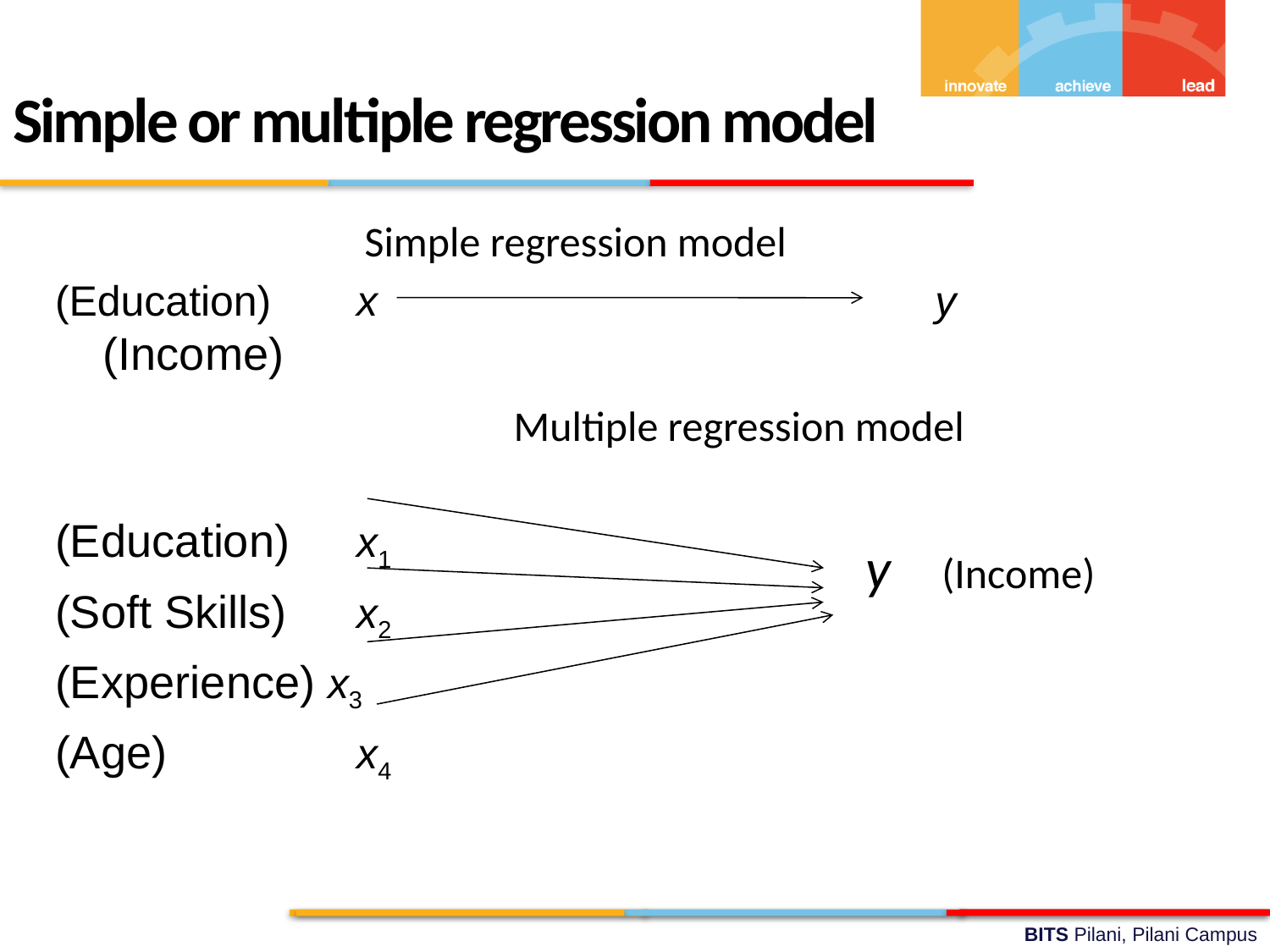

Simple or multiple regression model

(Education)  	x                                               y   (Income)

(Education)	x1
(Soft Skills)	x2
(Experience) x3
(Age)		x4

Simple regression model
Multiple regression model
y    (Income)